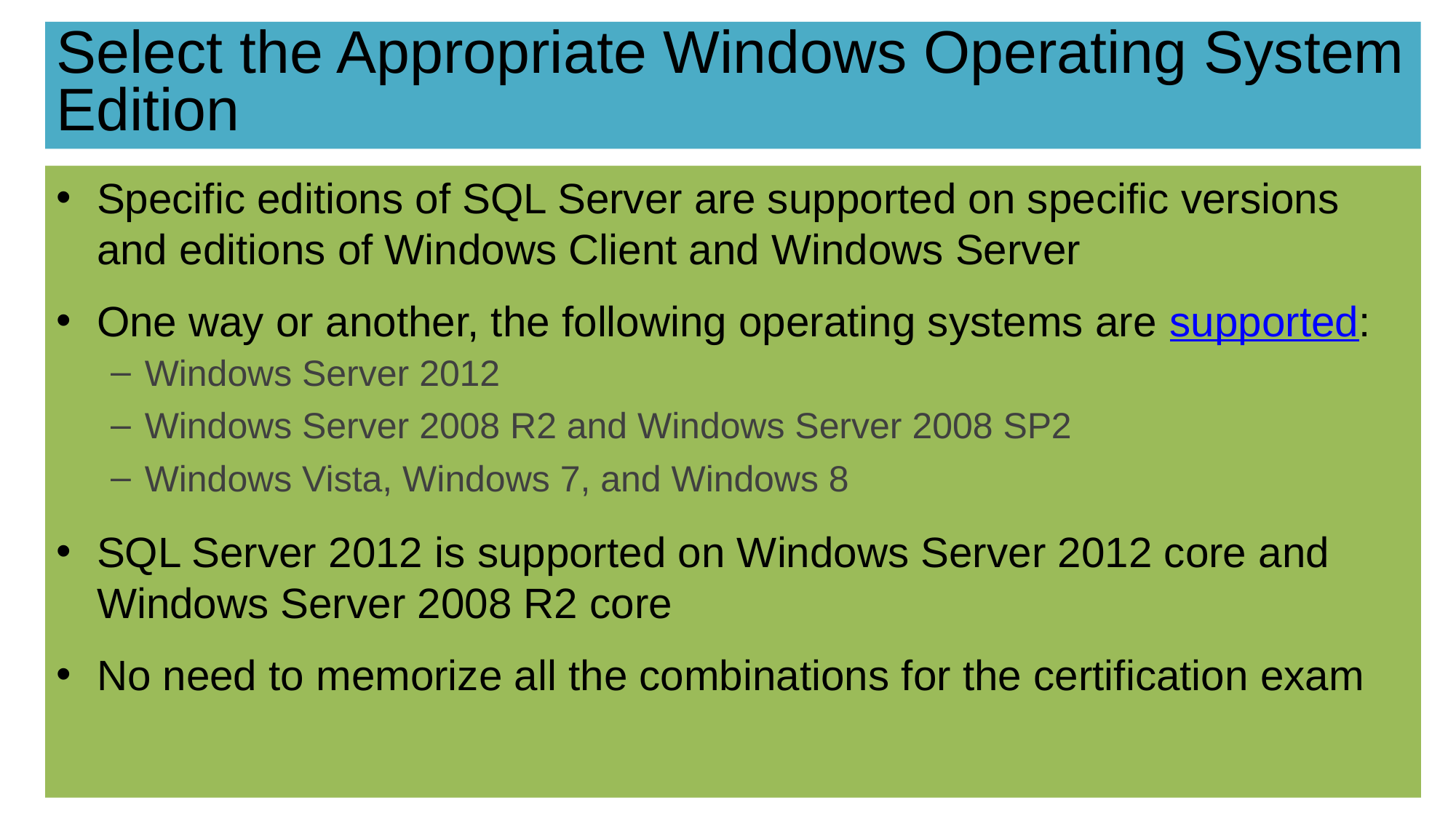

# Select the Appropriate Windows Operating System Edition
Specific editions of SQL Server are supported on specific versions and editions of Windows Client and Windows Server
One way or another, the following operating systems are supported:
Windows Server 2012
Windows Server 2008 R2 and Windows Server 2008 SP2
Windows Vista, Windows 7, and Windows 8
SQL Server 2012 is supported on Windows Server 2012 core and Windows Server 2008 R2 core
No need to memorize all the combinations for the certification exam